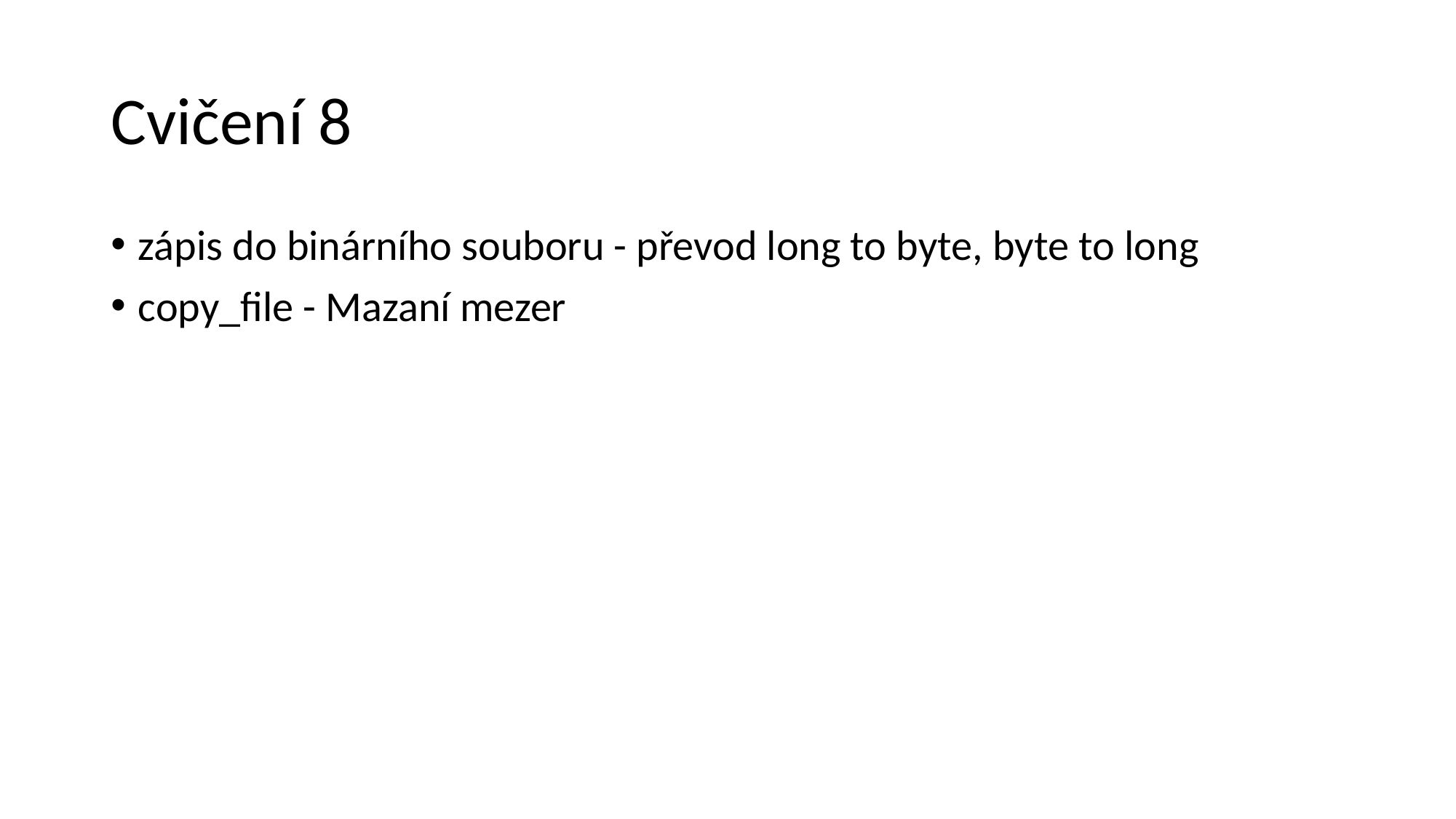

# Cvičení 8
zápis do binárního souboru - převod long to byte, byte to long
copy_file - Mazaní mezer